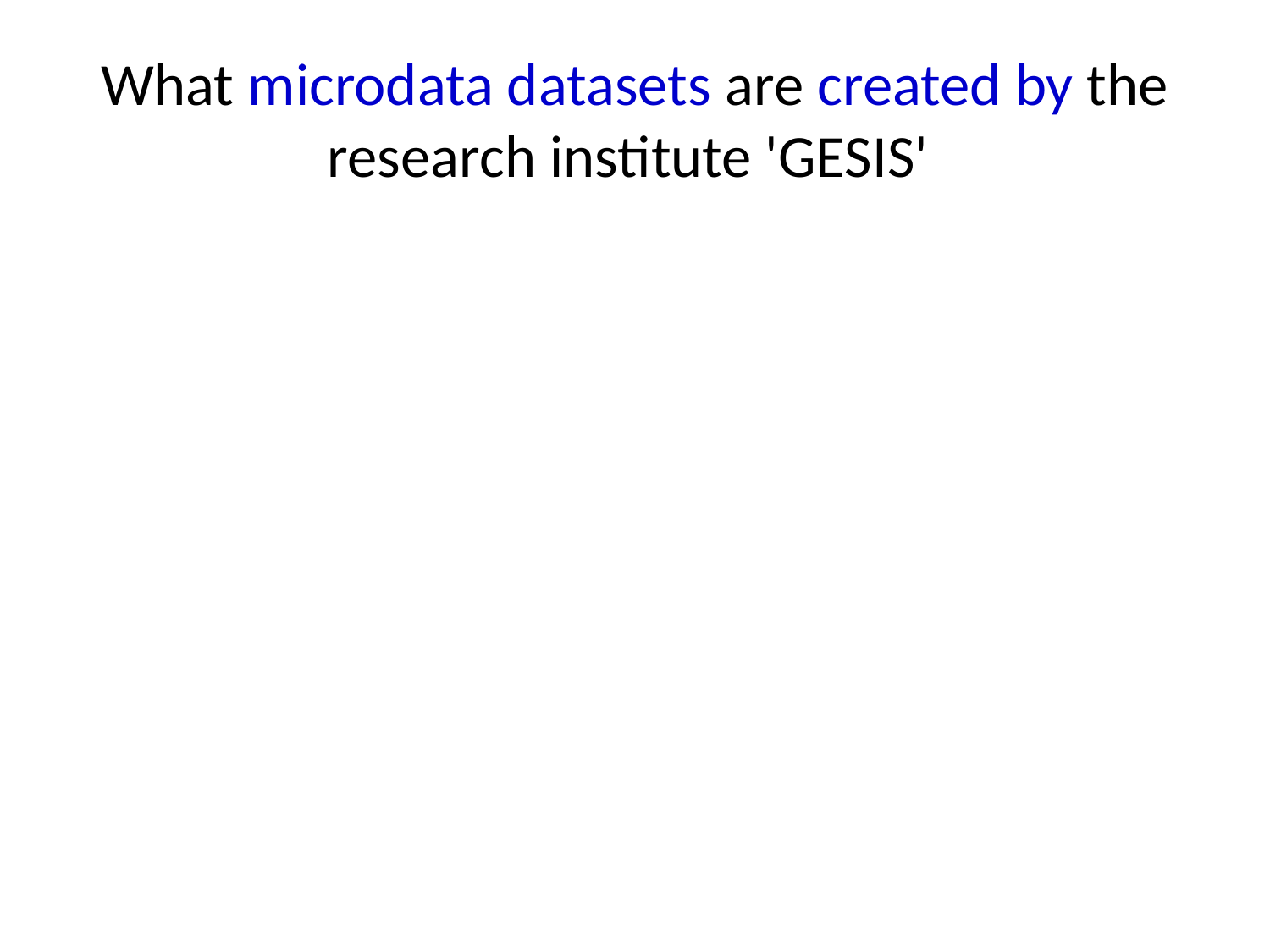

# What microdata datasets are created by the research institute 'GESIS'